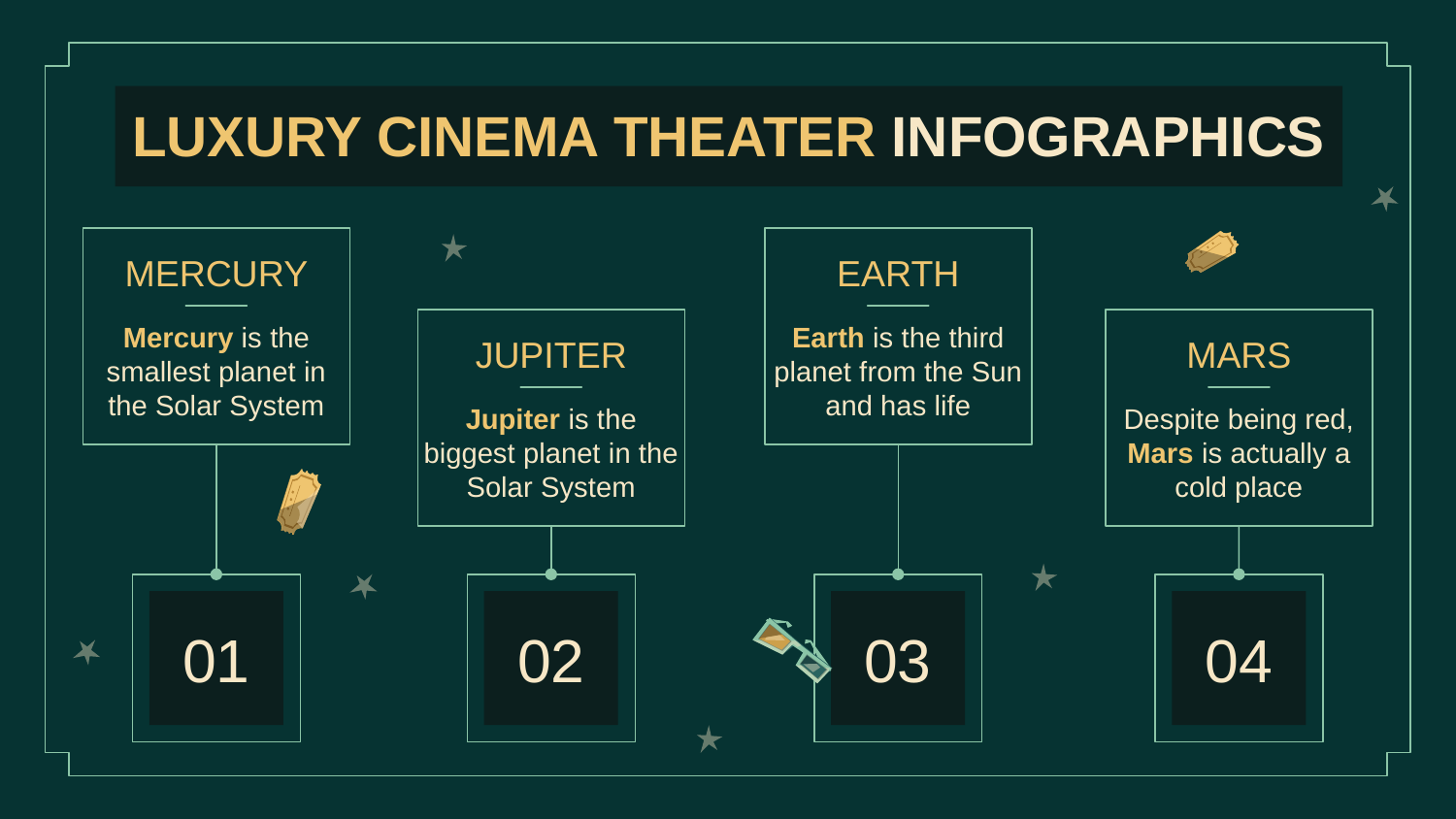

# LUXURY CINEMA THEATER INFOGRAPHICS

MERCURY
Mercury is the smallest planet in the Solar System
01
EARTH
Earth is the third planet from the Sun and has life
03

JUPITER
Jupiter is the biggest planet in the Solar System
02
MARS
Despite being red, Mars is actually a cold place
04